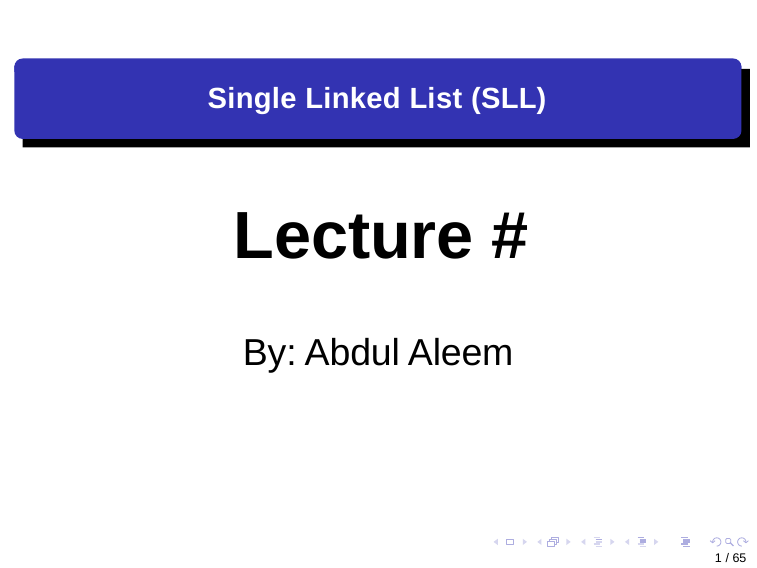

Single Linked List (SLL)
Lecture #

By: Abdul Aleem
1 / 65